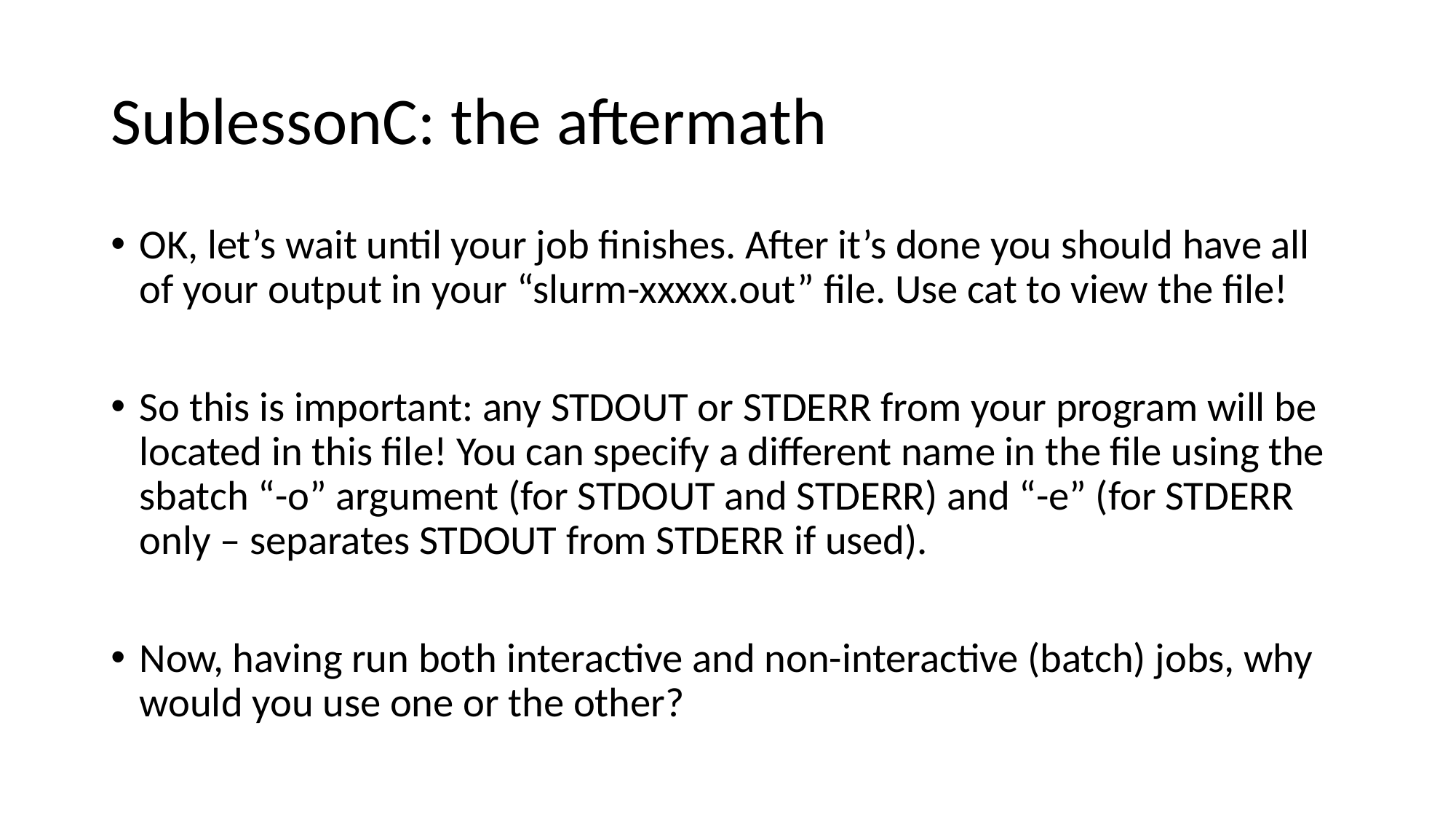

# SublessonC: the aftermath
OK, let’s wait until your job finishes. After it’s done you should have all of your output in your “slurm-xxxxx.out” file. Use cat to view the file!

So this is important: any STDOUT or STDERR from your program will be located in this file! You can specify a different name in the file using the sbatch “-o” argument (for STDOUT and STDERR) and “-e” (for STDERR only – separates STDOUT from STDERR if used).

Now, having run both interactive and non-interactive (batch) jobs, why would you use one or the other?